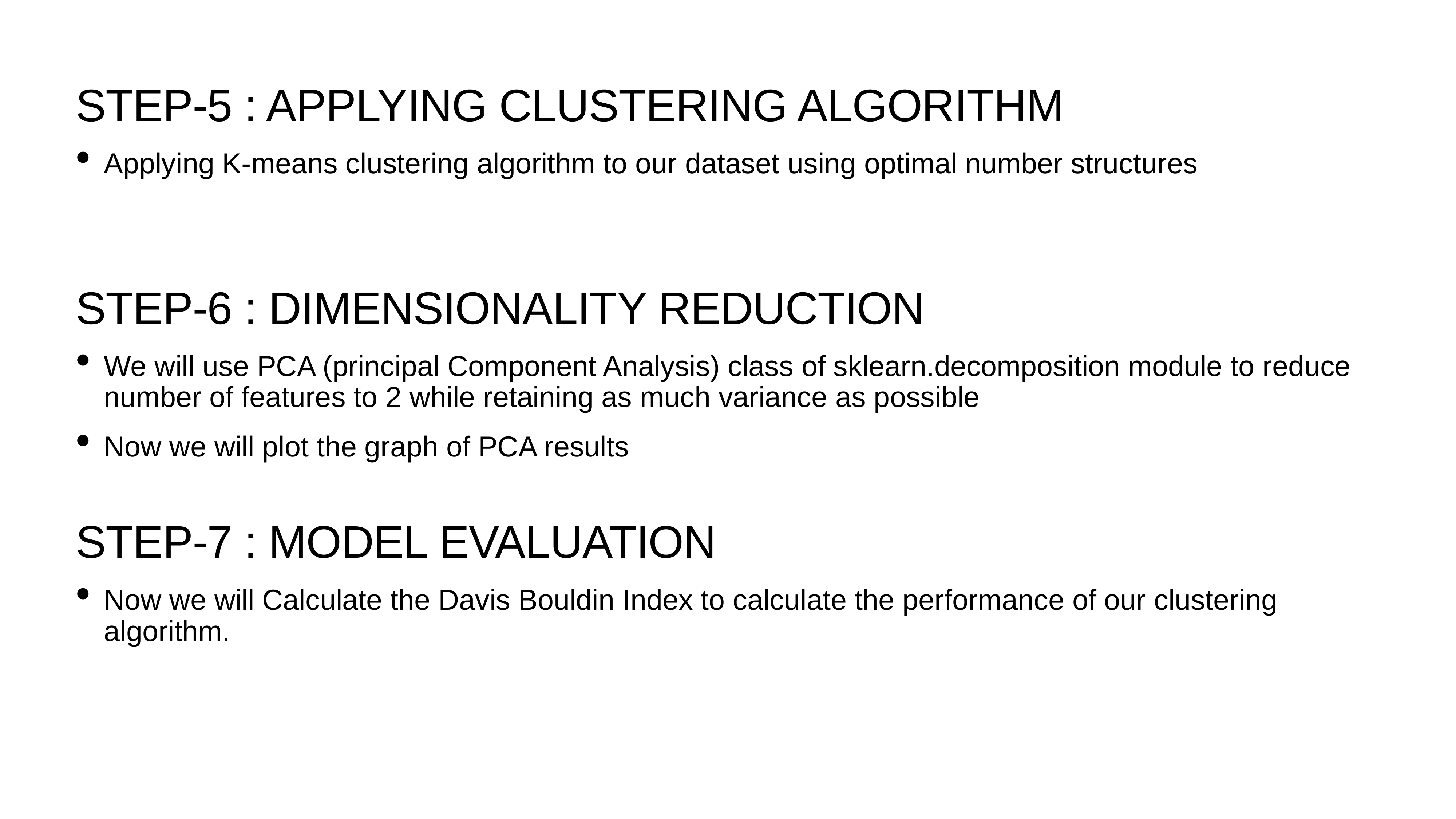

STEP-5 : APPLYING CLUSTERING ALGORITHM
Applying K-means clustering algorithm to our dataset using optimal number structures

STEP-6 : DIMENSIONALITY REDUCTION
We will use PCA (principal Component Analysis) class of sklearn.decomposition module to reduce number of features to 2 while retaining as much variance as possible
Now we will plot the graph of PCA results

STEP-7 : MODEL EVALUATION
Now we will Calculate the Davis Bouldin Index to calculate the performance of our clustering algorithm.